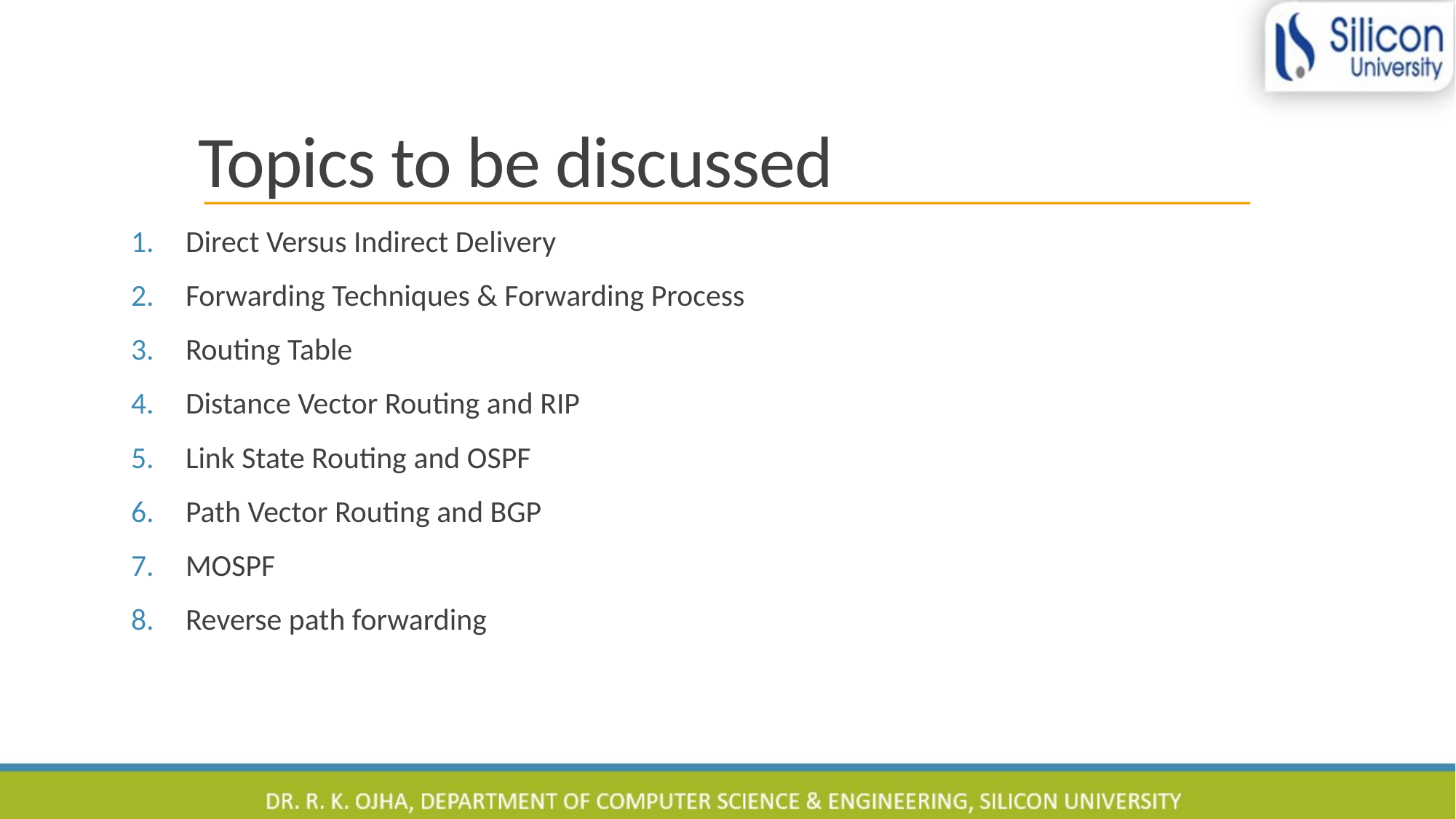

# Topics to be discussed

Direct Versus Indirect Delivery
Forwarding Techniques & Forwarding Process
Routing Table
Distance Vector Routing and RIP
Link State Routing and OSPF
Path Vector Routing and BGP
MOSPF
Reverse path forwarding

2